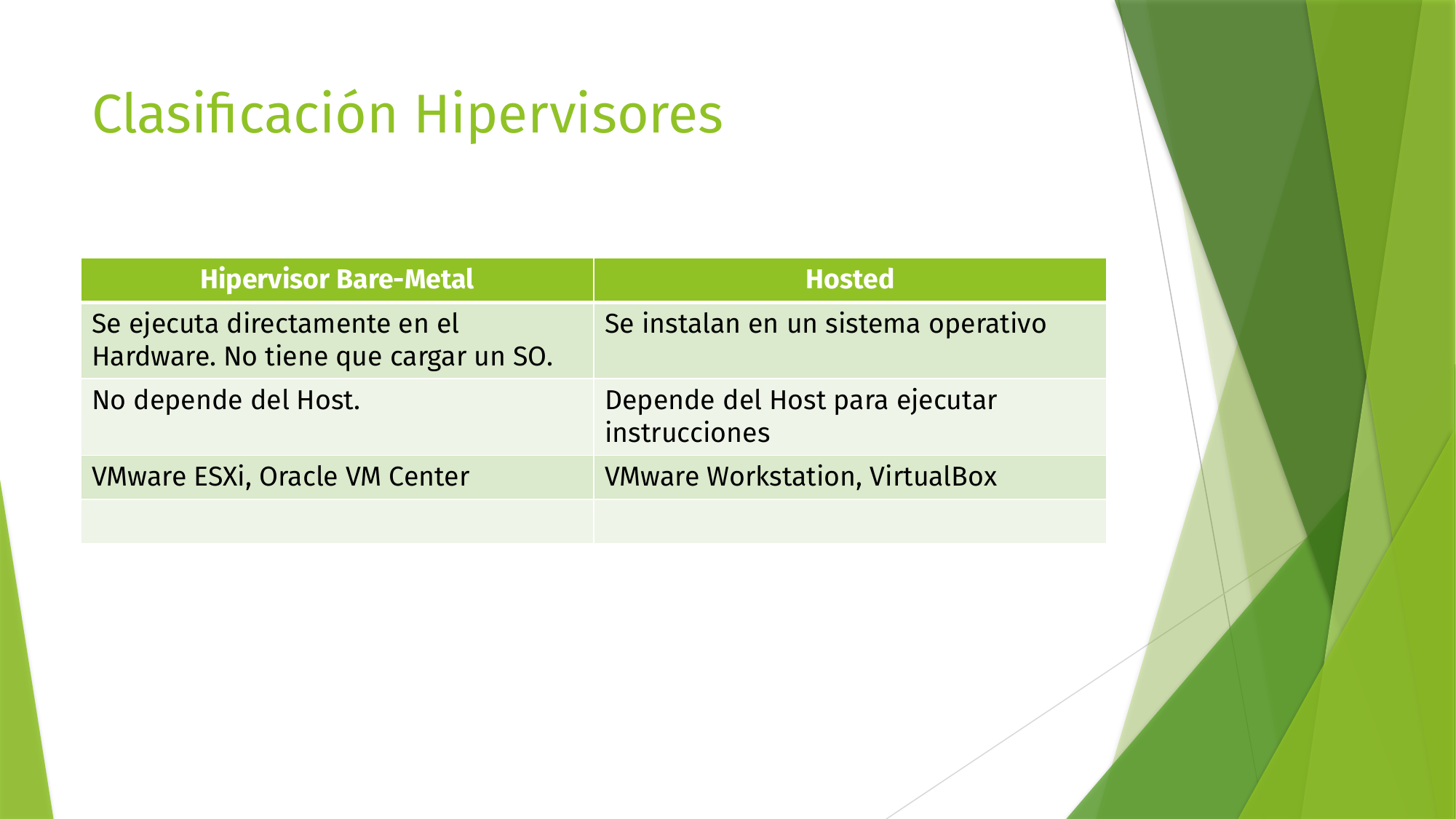

# Clasificación Hipervisores
| Hipervisor Bare-Metal | Hosted |
| --- | --- |
| Se ejecuta directamente en el Hardware. No tiene que cargar un SO. | Se instalan en un sistema operativo |
| No depende del Host. | Depende del Host para ejecutar instrucciones |
| VMware ESXi, Oracle VM Center | VMware Workstation, VirtualBox |
|  |  |